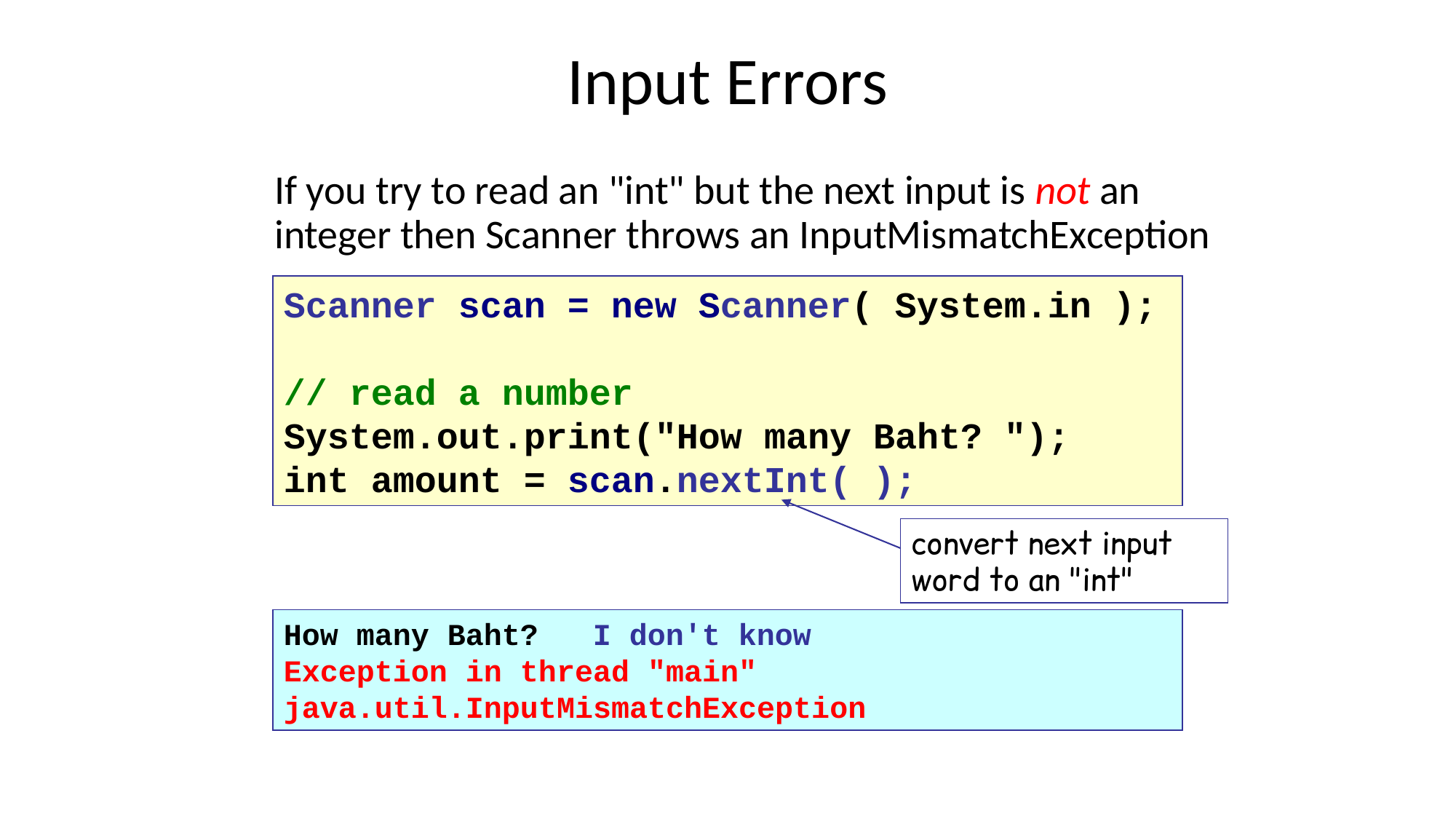

Input Errors
If you try to read an "int" but the next input is not an integer then Scanner throws an InputMismatchException

Scanner scan = new Scanner( System.in );

// read a number
System.out.print("How many Baht? ");
int amount = scan.nextInt( );

convert next input word to an "int"
How many Baht?   I don't know
Exception in thread "main" java.util.InputMismatchException